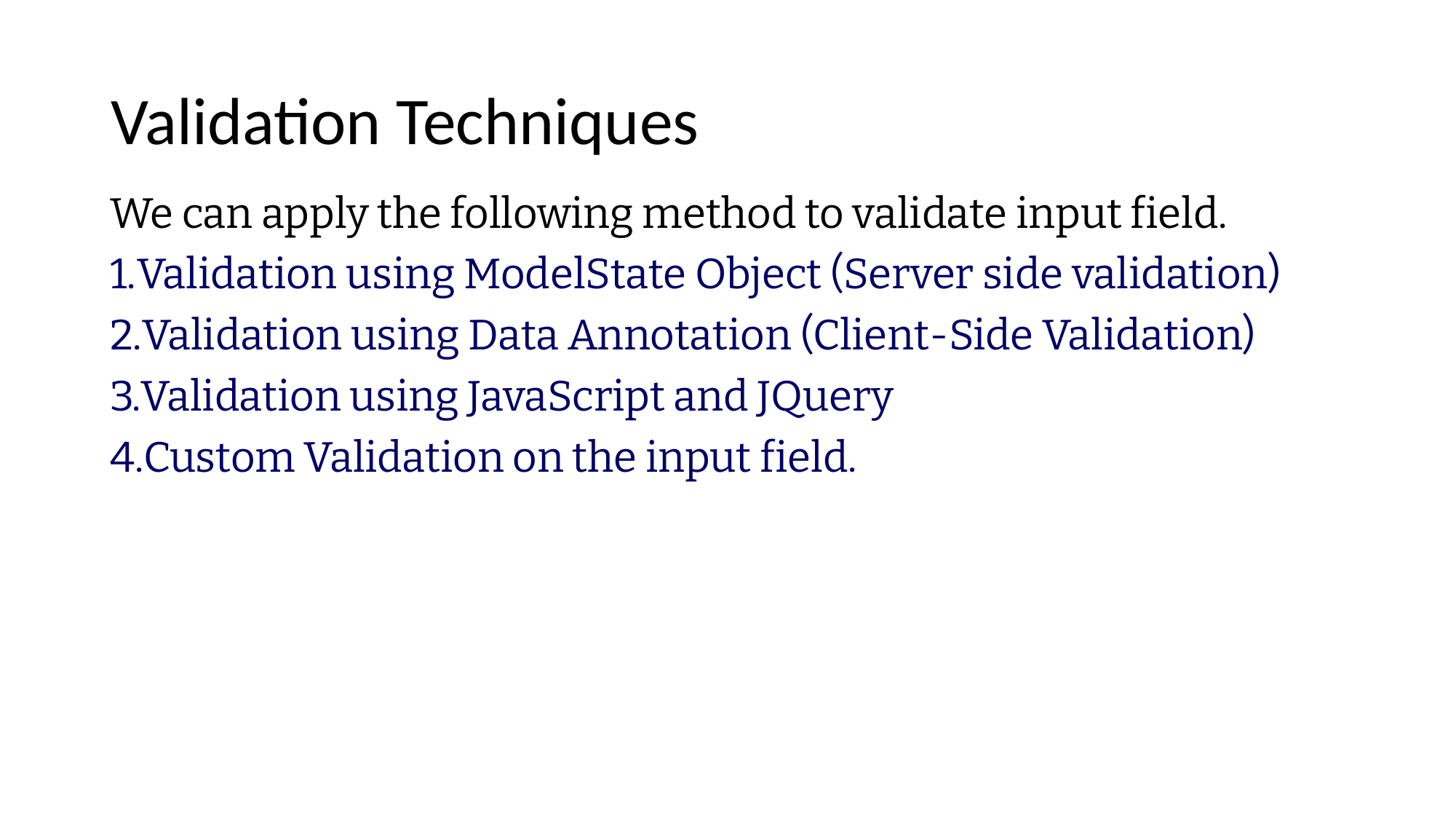

# Validation Techniques
We can apply the following method to validate input field.
Validation using ModelState Object (Server side validation)
Validation using Data Annotation (Client-Side Validation)
Validation using JavaScript and JQuery
Custom Validation on the input field.